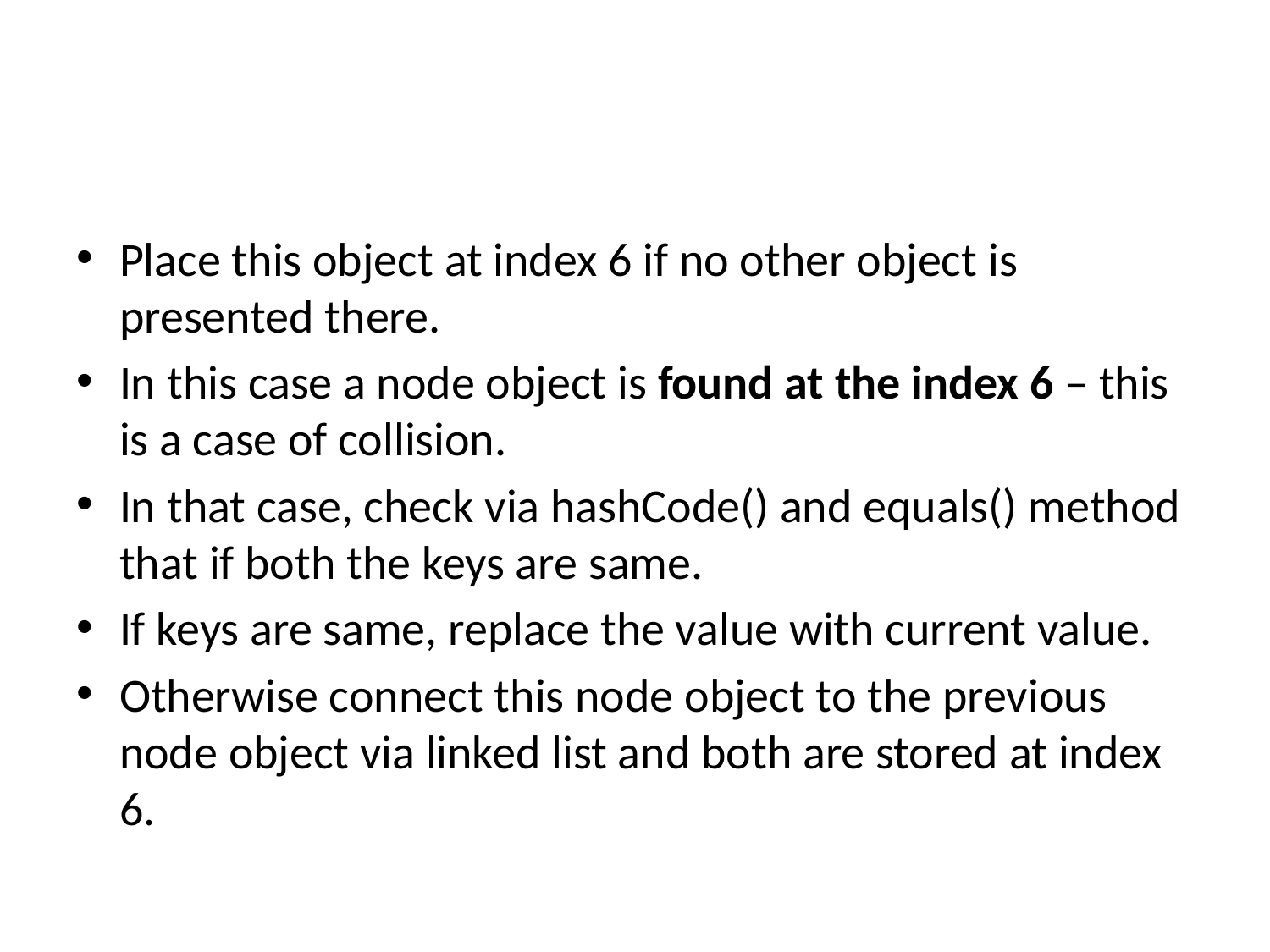

#
Place this object at index 6 if no other object is presented there.
In this case a node object is found at the index 6 – this is a case of collision.
In that case, check via hashCode() and equals() method that if both the keys are same.
If keys are same, replace the value with current value.
Otherwise connect this node object to the previous node object via linked list and both are stored at index 6.